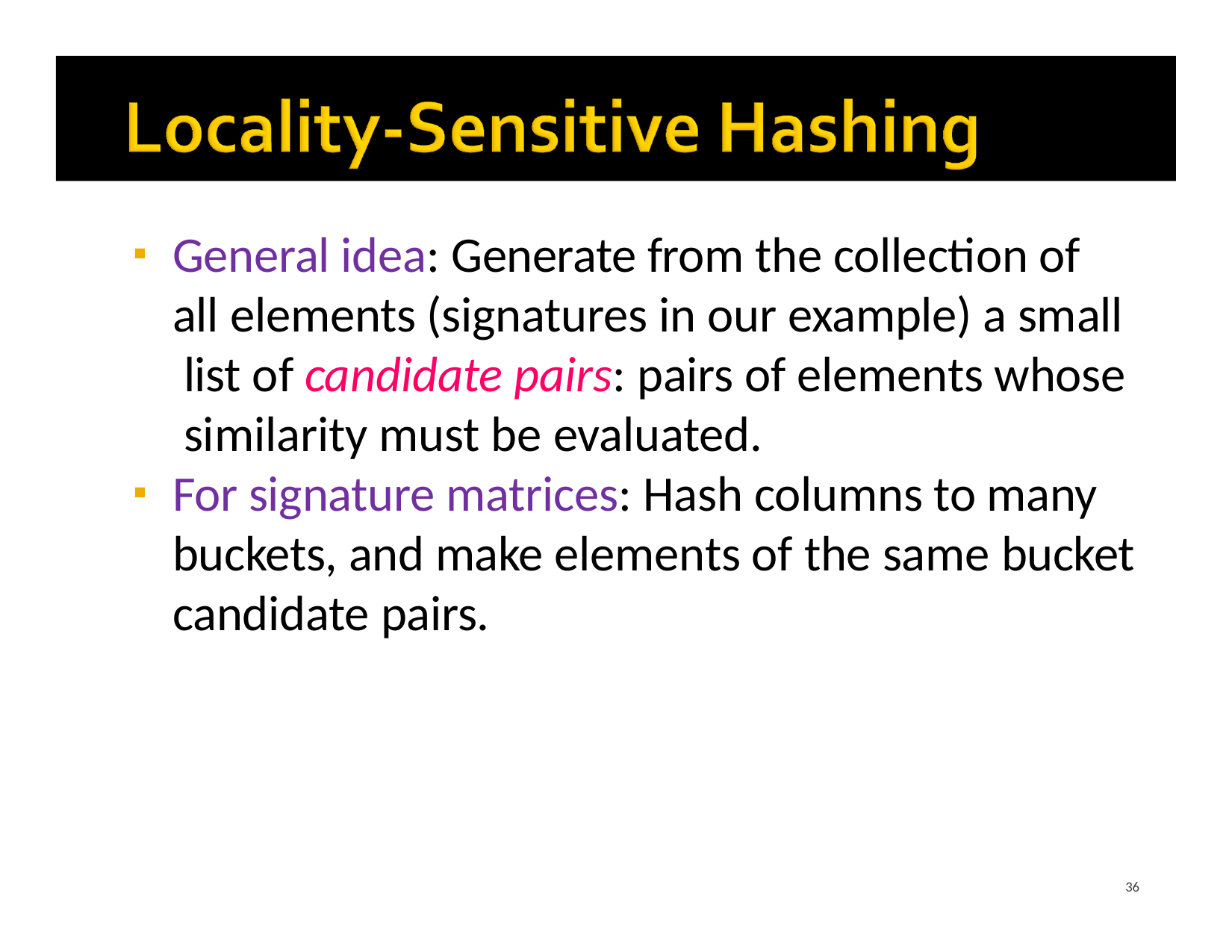

General idea: Generate from the collection of  all elements (signatures in our example) a small  list of candidate pairs: pairs of elements whose  similarity must be evaluated.
For signature matrices: Hash columns to many  buckets, and make elements of the same bucket  candidate pairs.
36